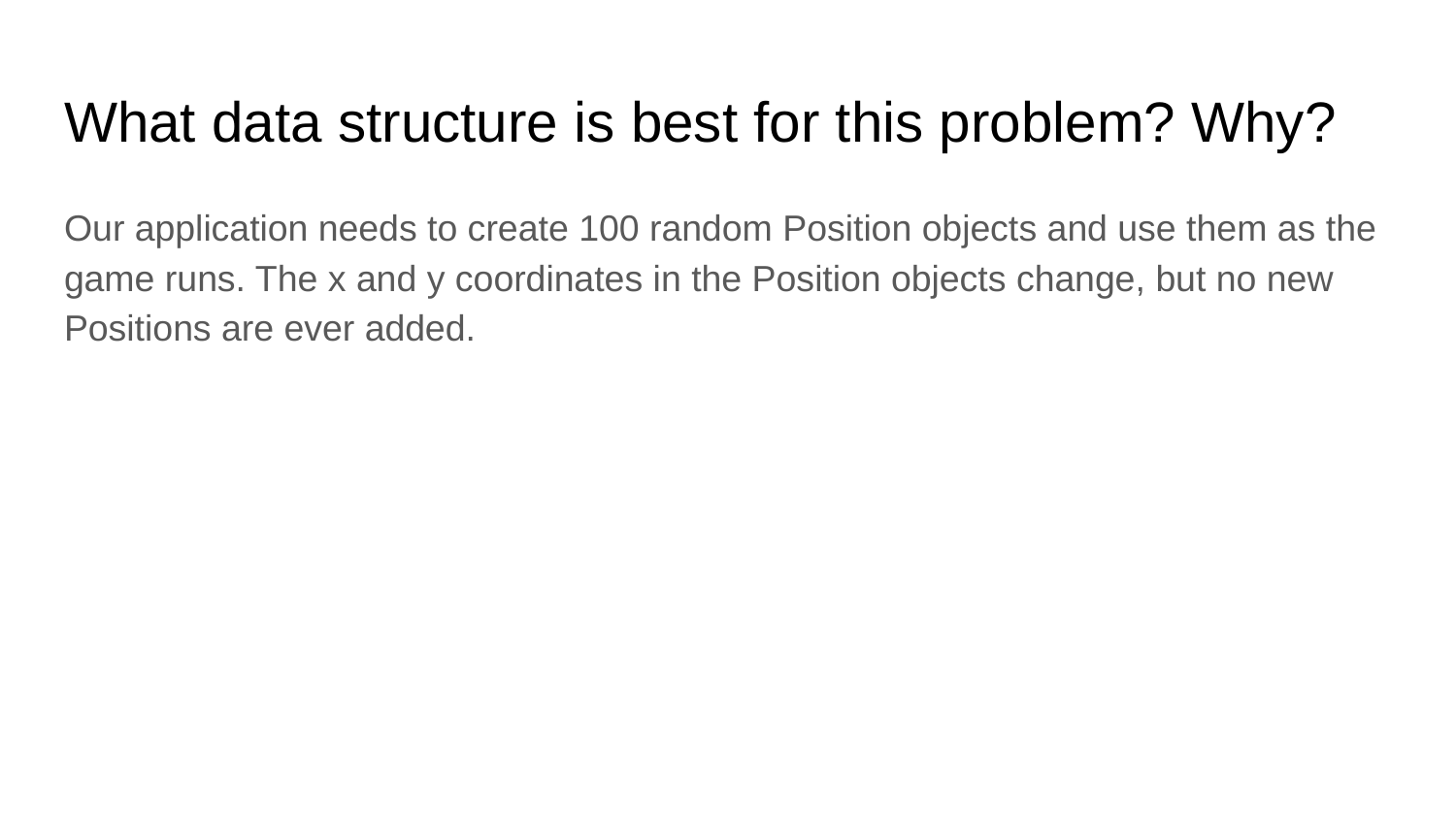

# What data structure is best for this problem? Why?
Our application needs to create 100 random Position objects and use them as the game runs. The x and y coordinates in the Position objects change, but no new Positions are ever added.